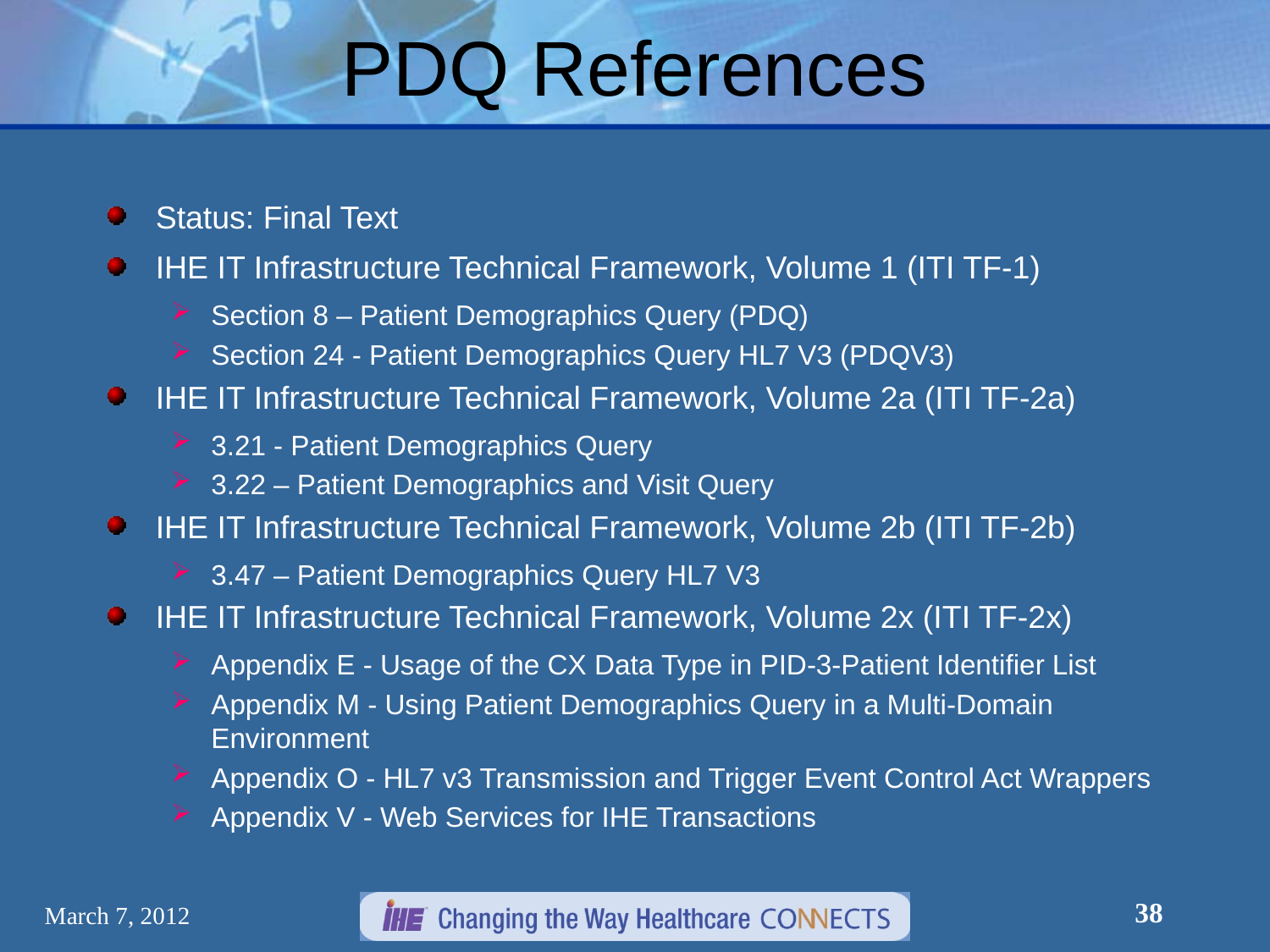

# PDQ References
Status: Final Text
IHE IT Infrastructure Technical Framework, Volume 1 (ITI TF-1)
Section 8 – Patient Demographics Query (PDQ)
Section 24 - Patient Demographics Query HL7 V3 (PDQV3)
IHE IT Infrastructure Technical Framework, Volume 2a (ITI TF-2a)
3.21 - Patient Demographics Query
3.22 – Patient Demographics and Visit Query
IHE IT Infrastructure Technical Framework, Volume 2b (ITI TF-2b)
3.47 – Patient Demographics Query HL7 V3
IHE IT Infrastructure Technical Framework, Volume 2x (ITI TF-2x)
Appendix E - Usage of the CX Data Type in PID-3-Patient Identifier List
Appendix M - Using Patient Demographics Query in a Multi-Domain Environment
Appendix O - HL7 v3 Transmission and Trigger Event Control Act Wrappers
Appendix V - Web Services for IHE Transactions
38
March 7, 2012